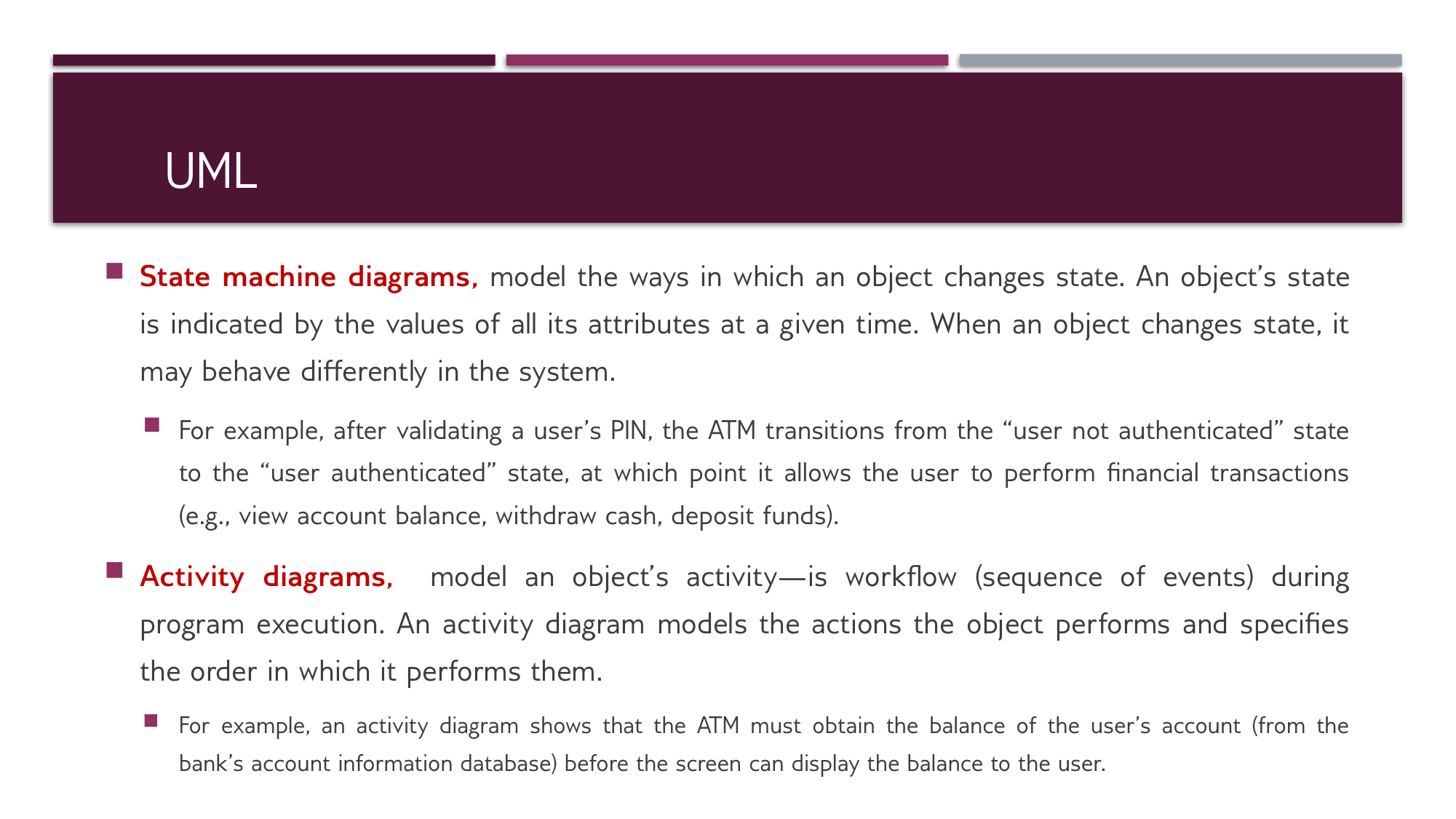

UML
State machine diagrams, model the ways in which an object changes state. An object’s state is indicated by the values of all its attributes at a given time. When an object changes state, it may behave differently in the system.
For example, after validating a user’s PIN, the ATM transitions from the “user not authenticated” state to the “user authenticated” state, at which point it allows the user to perform financial transactions (e.g., view account balance, withdraw cash, deposit funds).
Activity diagrams,  model an object’s activity—is workflow (sequence of events) during program execution. An activity diagram models the actions the object performs and specifies the order in which it performs them.
For example, an activity diagram shows that the ATM must obtain the balance of the user’s account (from the bank’s account information database) before the screen can display the balance to the user.